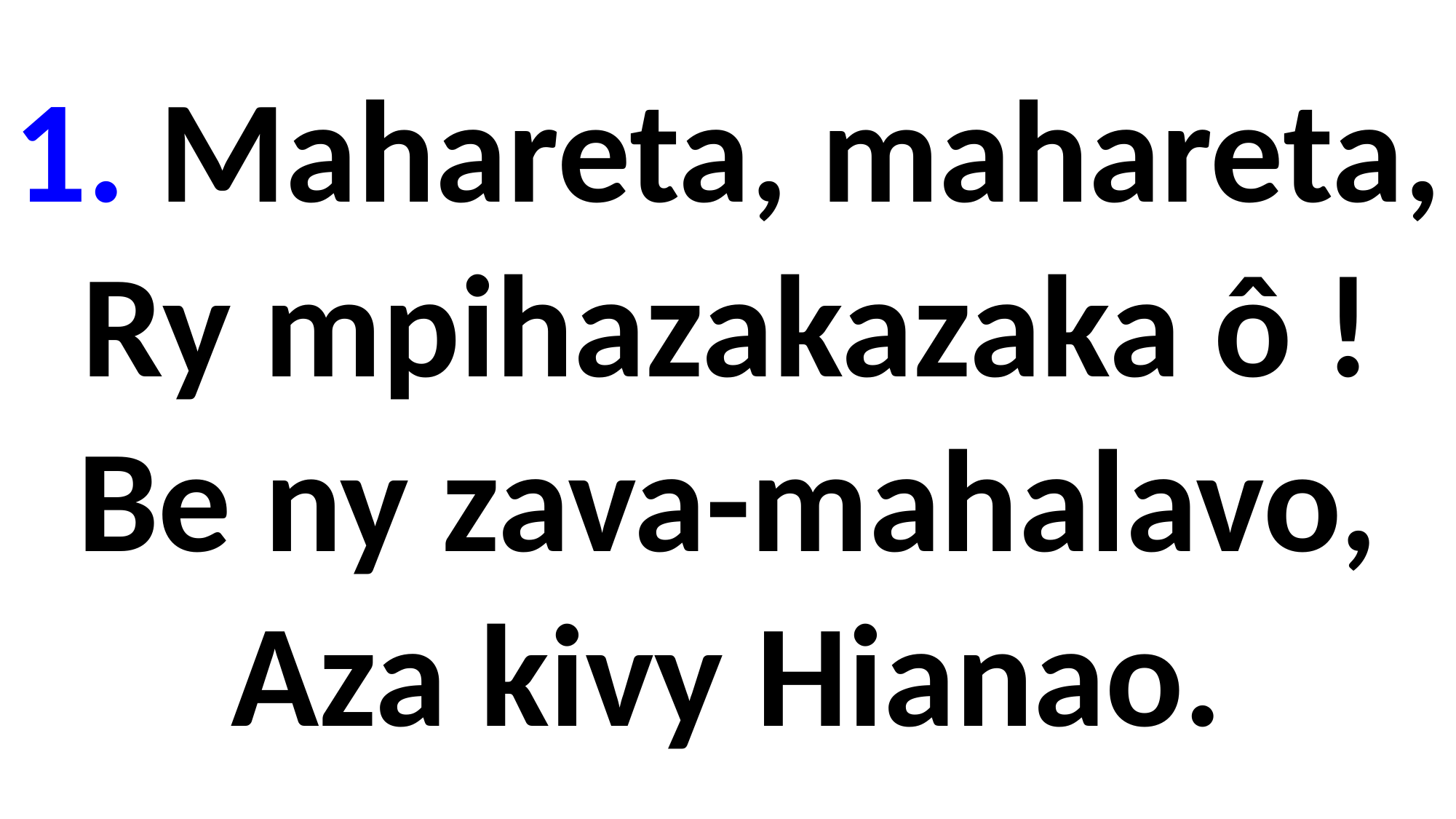

1. Mahareta, mahareta,
Ry mpihazakazaka ô !
Be ny zava-mahalavo,
Aza kivy Hianao.